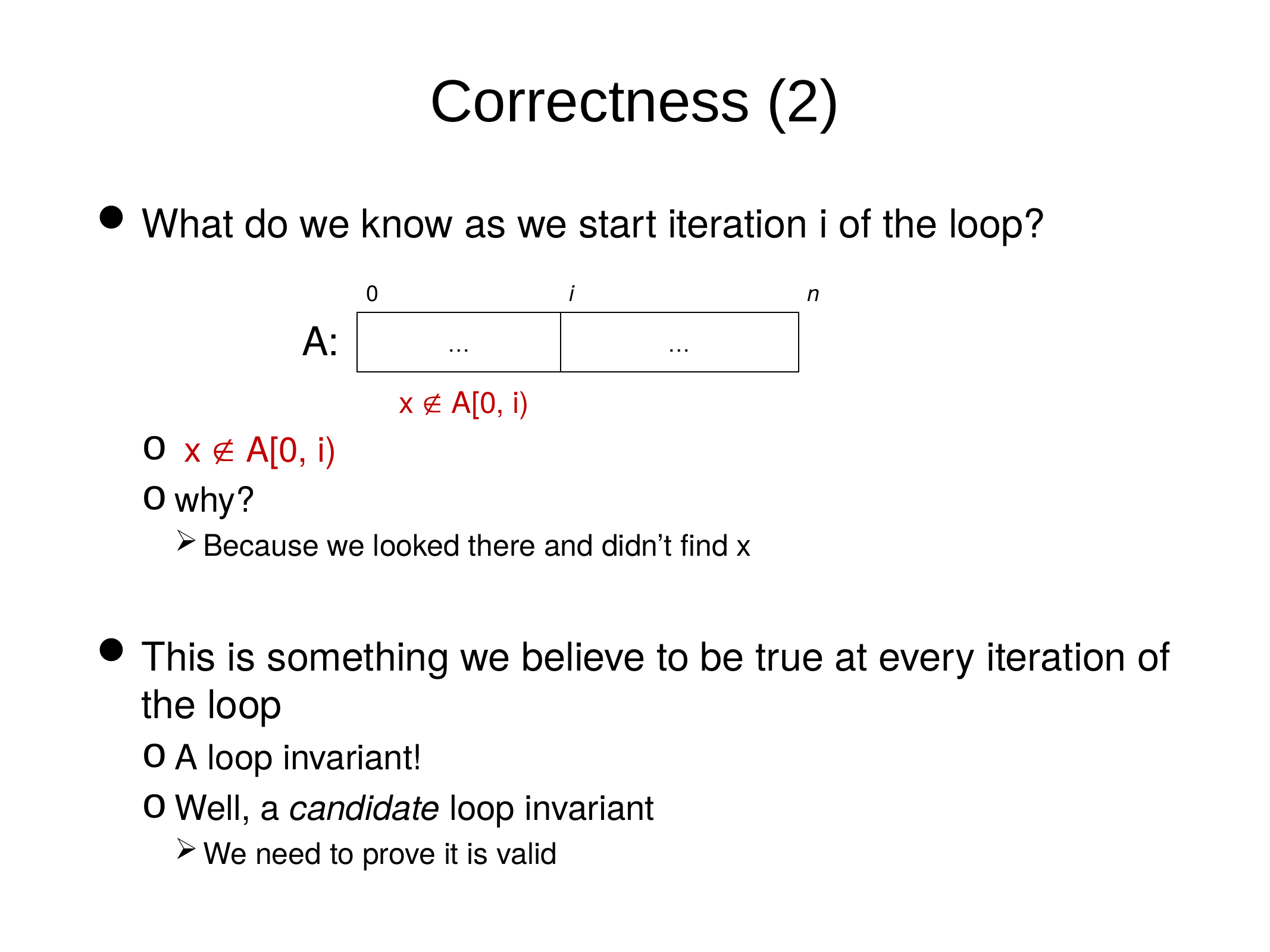

# Correctness (2)
What do we know as we start iteration i of the loop?

 x ∉ A[0, i)
why?
Because we looked there and didn’t find x

This is something we believe to be true at every iteration of the loop
A loop invariant!
Well, a candidate loop invariant
We need to prove it is valid
| 0 | i | n |
| --- | --- | --- |
| … | … |  |
A:
x ∉ A[0, i)